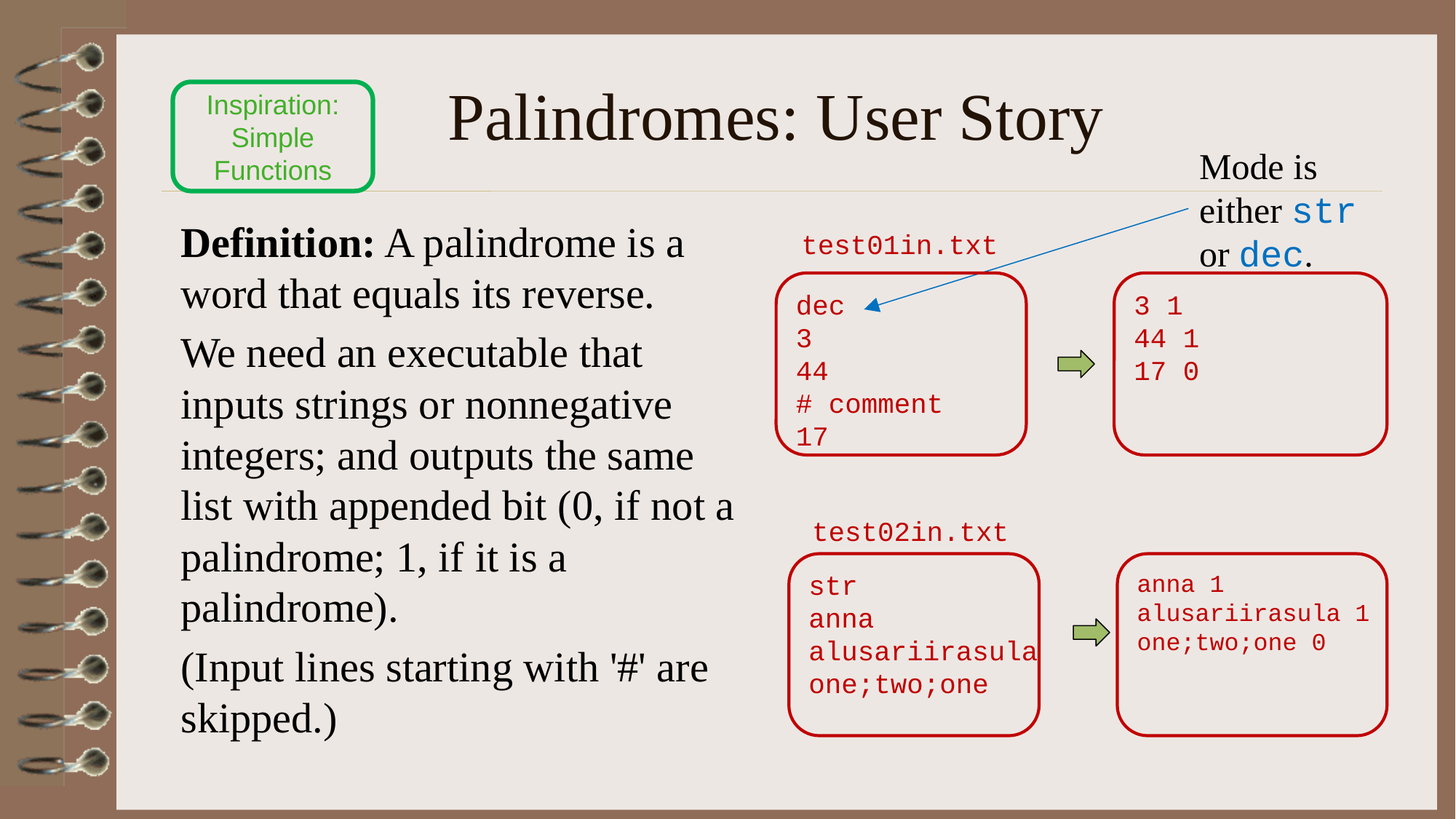

# Palindromes: User Story
Inspiration: Simple Functions
Mode is either str
or dec.
Definition: A palindrome is a word that equals its reverse.
We need an executable that inputs strings or nonnegative integers; and outputs the same list with appended bit (0, if not a palindrome; 1, if it is a palindrome).
(Input lines starting with '#' are skipped.)
test01in.txt
dec
3
44
# comment
17

3 1
44 1
17 0

test02in.txt
str
anna
alusariirasula
one;two;one
anna 1
alusariirasula 1
one;two;one 0